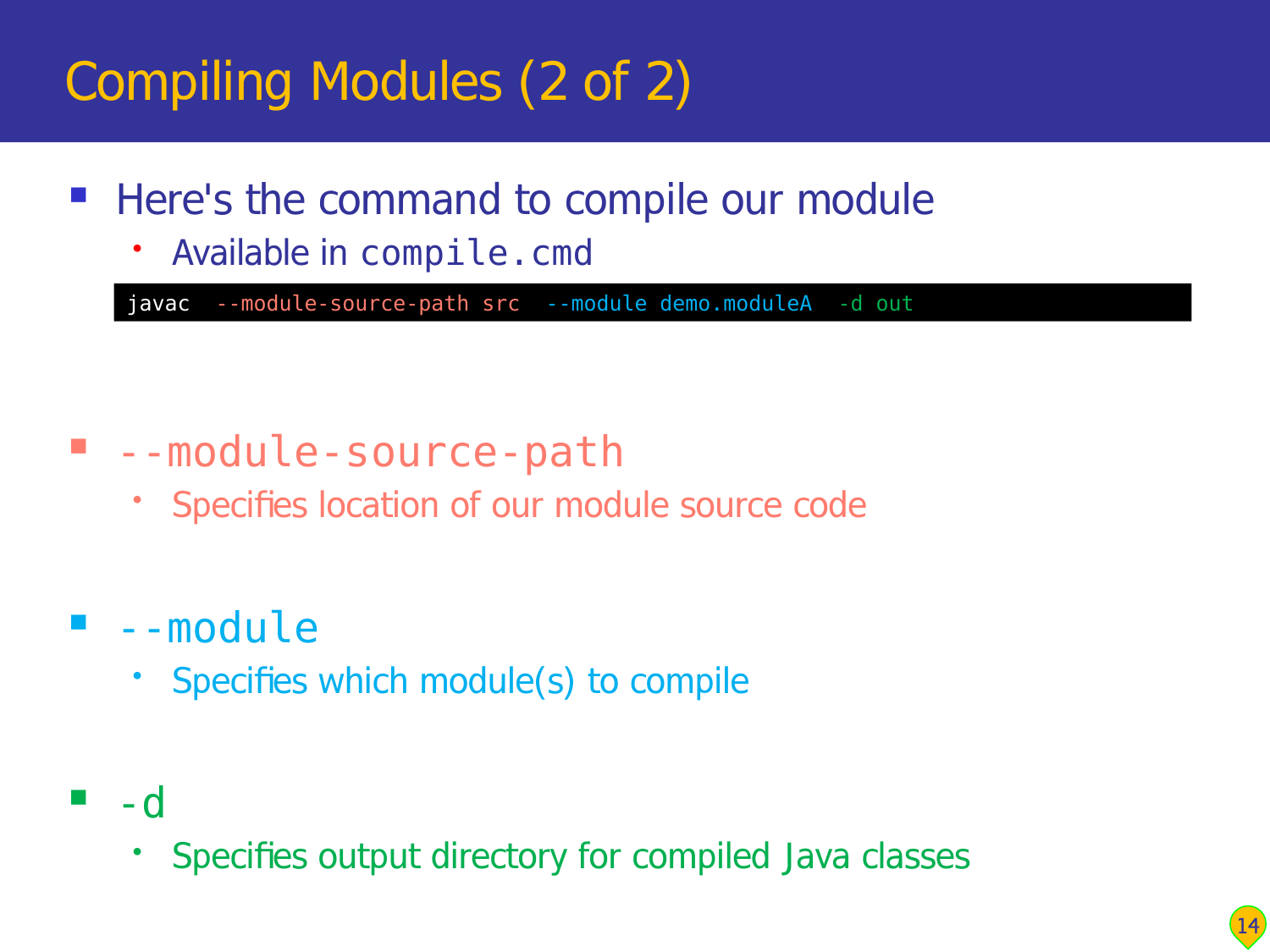

# Compiling Modules (2 of 2)
Here's the command to compile our module
Available in compile.cmd

--module-source-path
Specifies location of our module source code

--module
Specifies which module(s) to compile

-d
Specifies output directory for compiled Java classes

javac  --module-source-path src  --module demo.moduleA  -d out
14